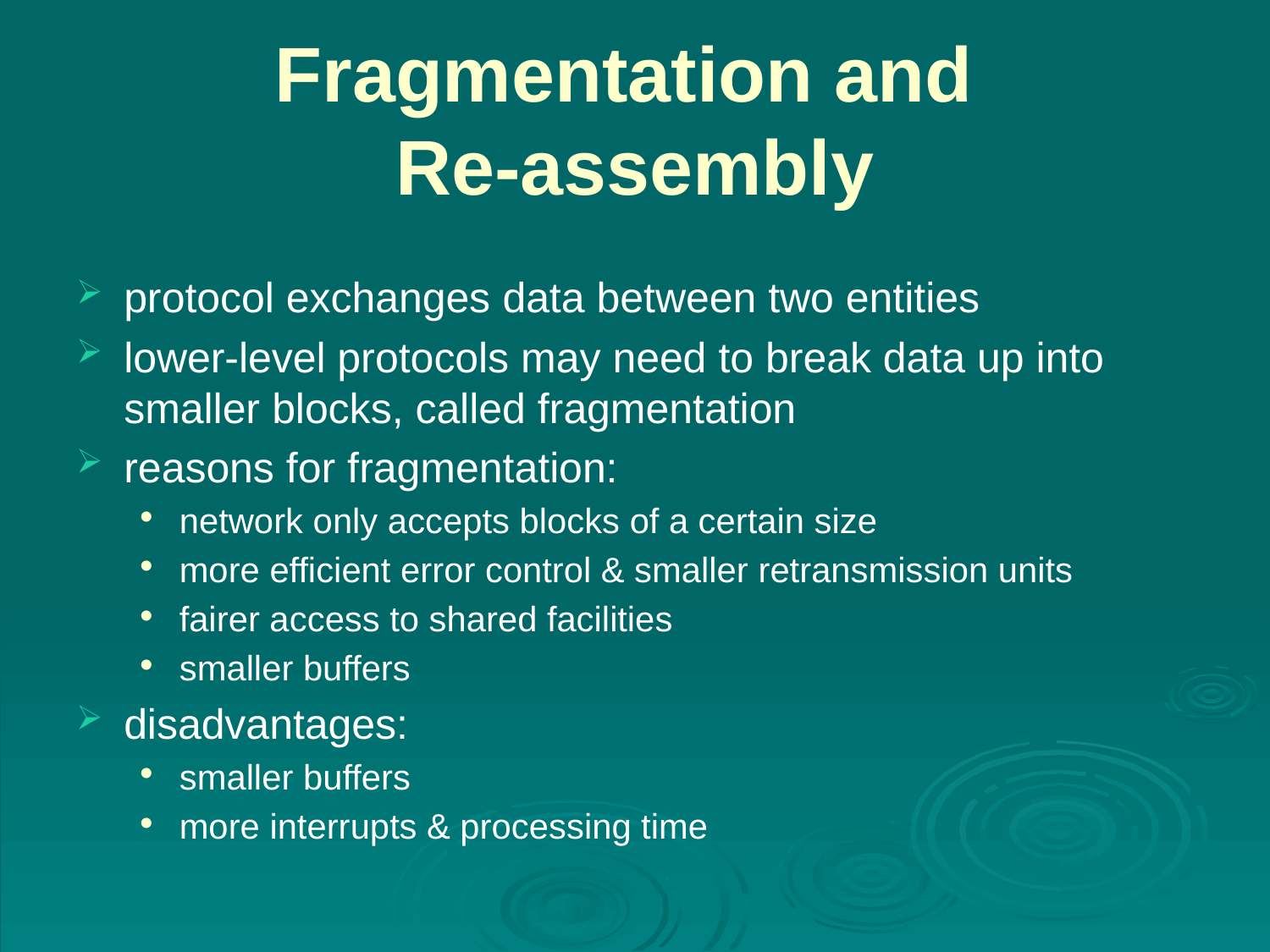

# Fragmentation and Re-assembly
protocol exchanges data between two entities
lower-level protocols may need to break data up into smaller blocks, called fragmentation
reasons for fragmentation:
network only accepts blocks of a certain size
more efficient error control & smaller retransmission units
fairer access to shared facilities
smaller buffers
disadvantages:
smaller buffers
more interrupts & processing time